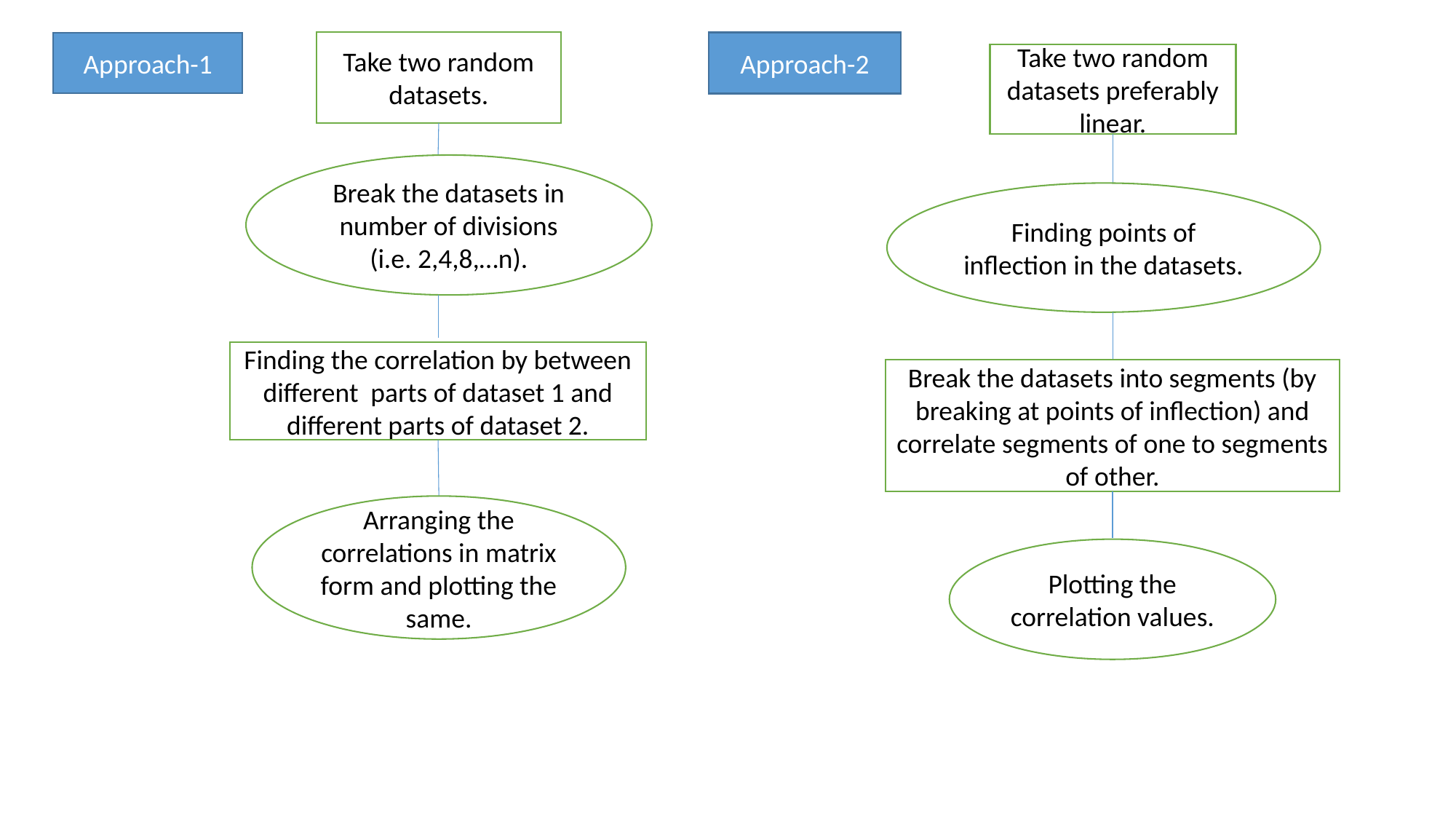

Take two random datasets.
Approach-2
Approach-1
Take two random datasets preferably linear.
#
Break the datasets in number of divisions (i.e. 2,4,8,…n).
Finding points of inflection in the datasets.
Finding the correlation by between different  parts of dataset 1 and different parts of dataset 2.
Break the datasets into segments (by breaking at points of inflection) and correlate segments of one to segments of other.

Arranging the correlations in matrix form and plotting the same.
Plotting the correlation values.